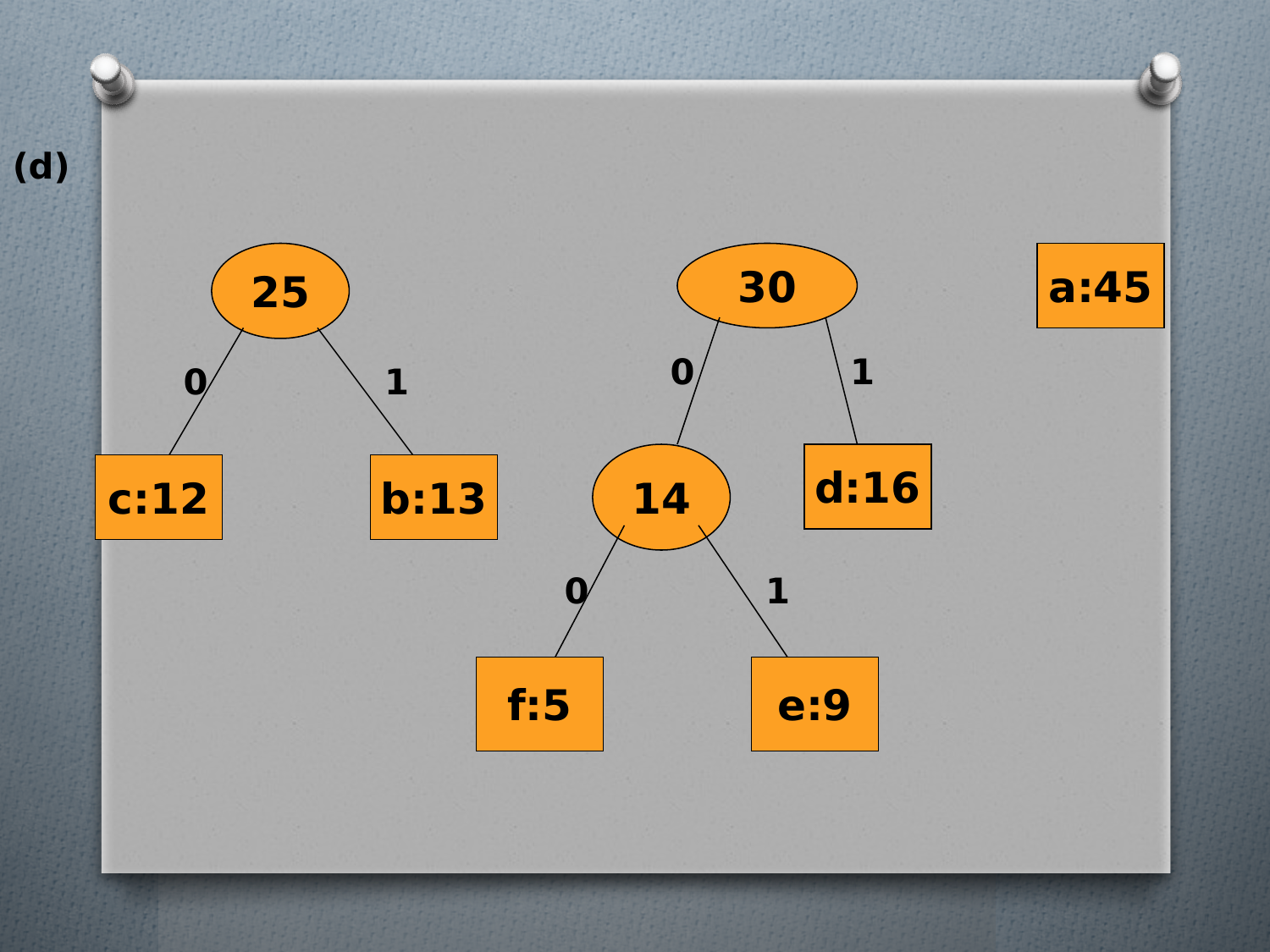

(d)
25
30
a:45

0
1
0
1
14
d:16
c:12
b:13

0
1
f:5
e:9